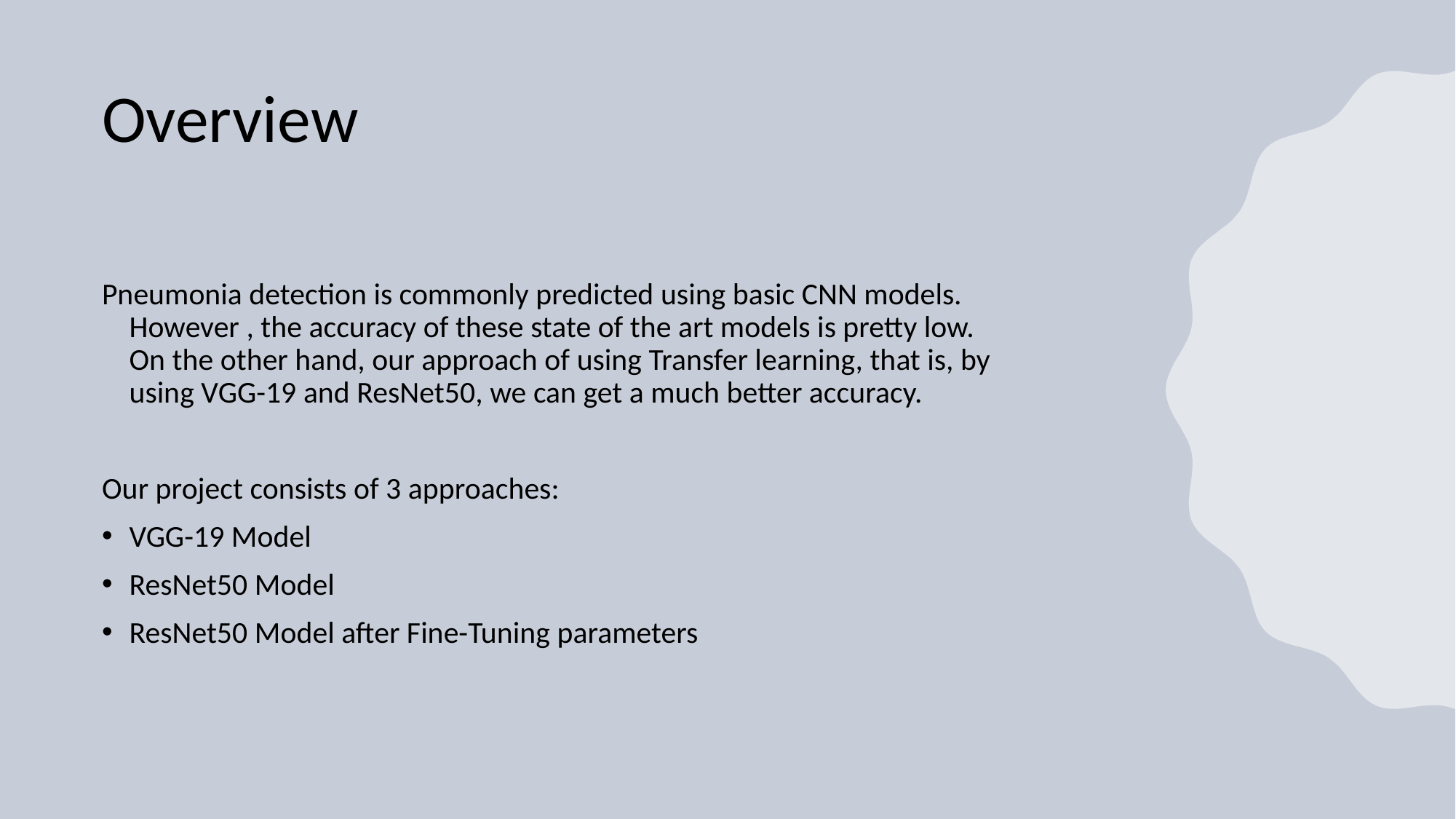

# Overview
Pneumonia detection is commonly predicted using basic CNN models. However , the accuracy of these state of the art models is pretty low. On the other hand, our approach of using Transfer learning, that is, by using VGG-19 and ResNet50, we can get a much better accuracy.

Our project consists of 3 approaches:
VGG-19 Model
ResNet50 Model
ResNet50 Model after Fine-Tuning parameters